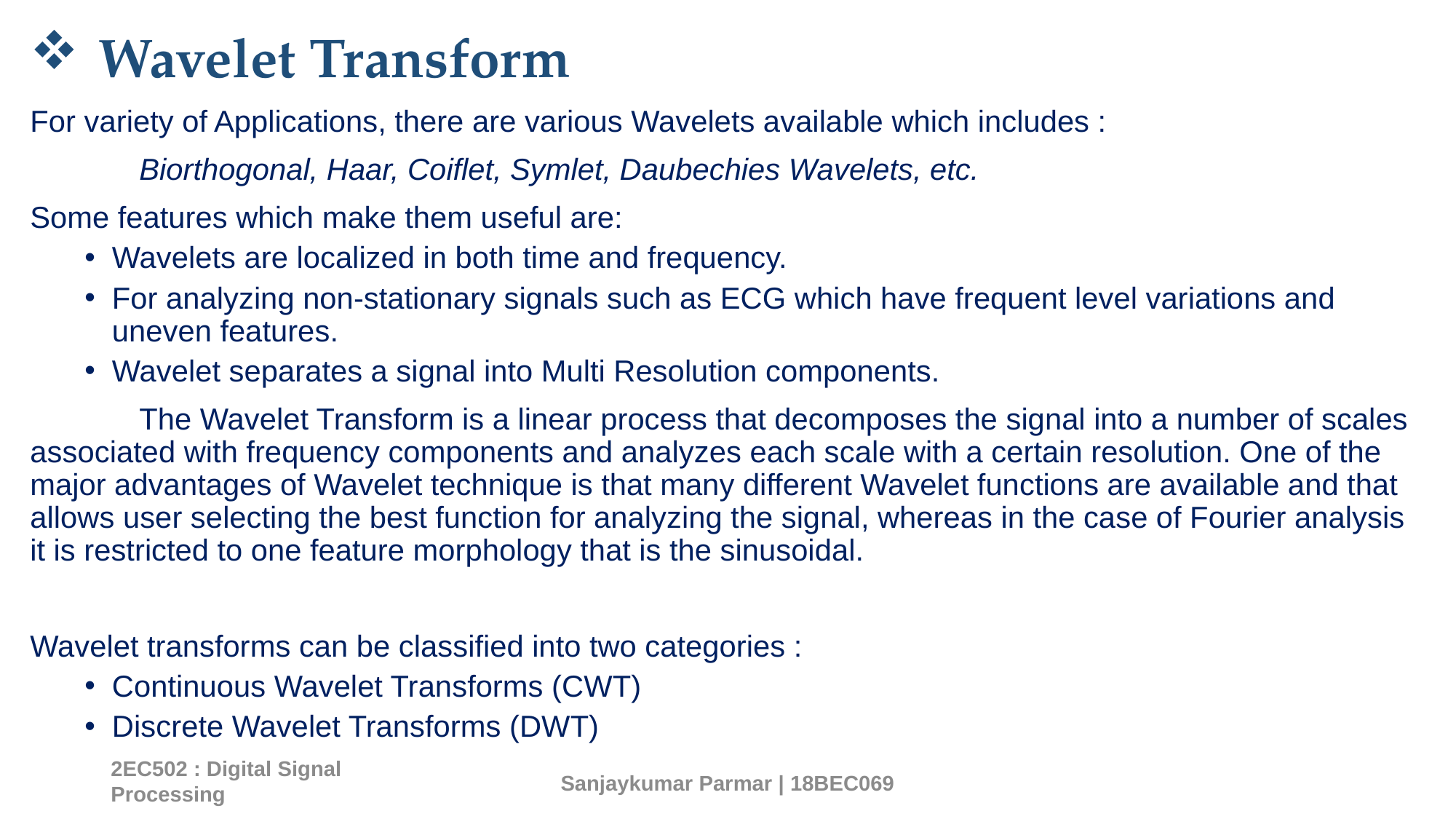

# Wavelet Transform
For variety of Applications, there are various Wavelets available which includes :
	Biorthogonal, Haar, Coiflet, Symlet, Daubechies Wavelets, etc.
Some features which make them useful are:
Wavelets are localized in both time and frequency.
For analyzing non-stationary signals such as ECG which have frequent level variations and uneven features.
Wavelet separates a signal into Multi Resolution components.
	The Wavelet Transform is a linear process that decomposes the signal into a number of scales associated with frequency components and analyzes each scale with a certain resolution. One of the major advantages of Wavelet technique is that many different Wavelet functions are available and that allows user selecting the best function for analyzing the signal, whereas in the case of Fourier analysis it is restricted to one feature morphology that is the sinusoidal.

Wavelet transforms can be classified into two categories :
Continuous Wavelet Transforms (CWT)
Discrete Wavelet Transforms (DWT)
2EC502 : Digital Signal Processing
15
Sanjaykumar Parmar | 18BEC069